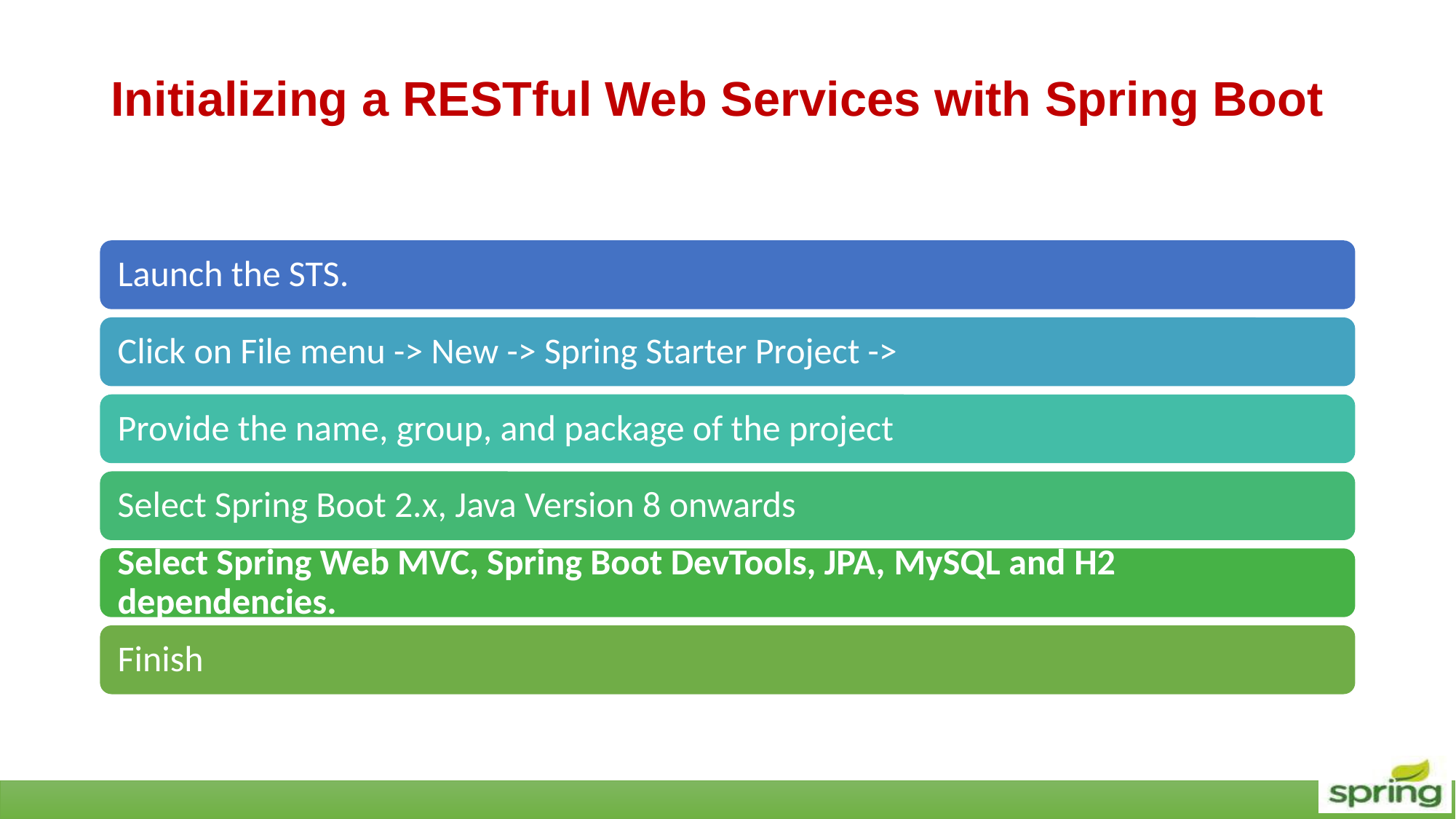

# Initializing a RESTful Web Services with Spring Boot
Launch the STS.
Click on File menu -> New -> Spring Starter Project ->
Provide the name, group, and package of the project
Select Spring Boot 2.x, Java Version 8 onwards
Select Spring Web MVC, Spring Boot DevTools, JPA, MySQL and H2 dependencies.
Finish